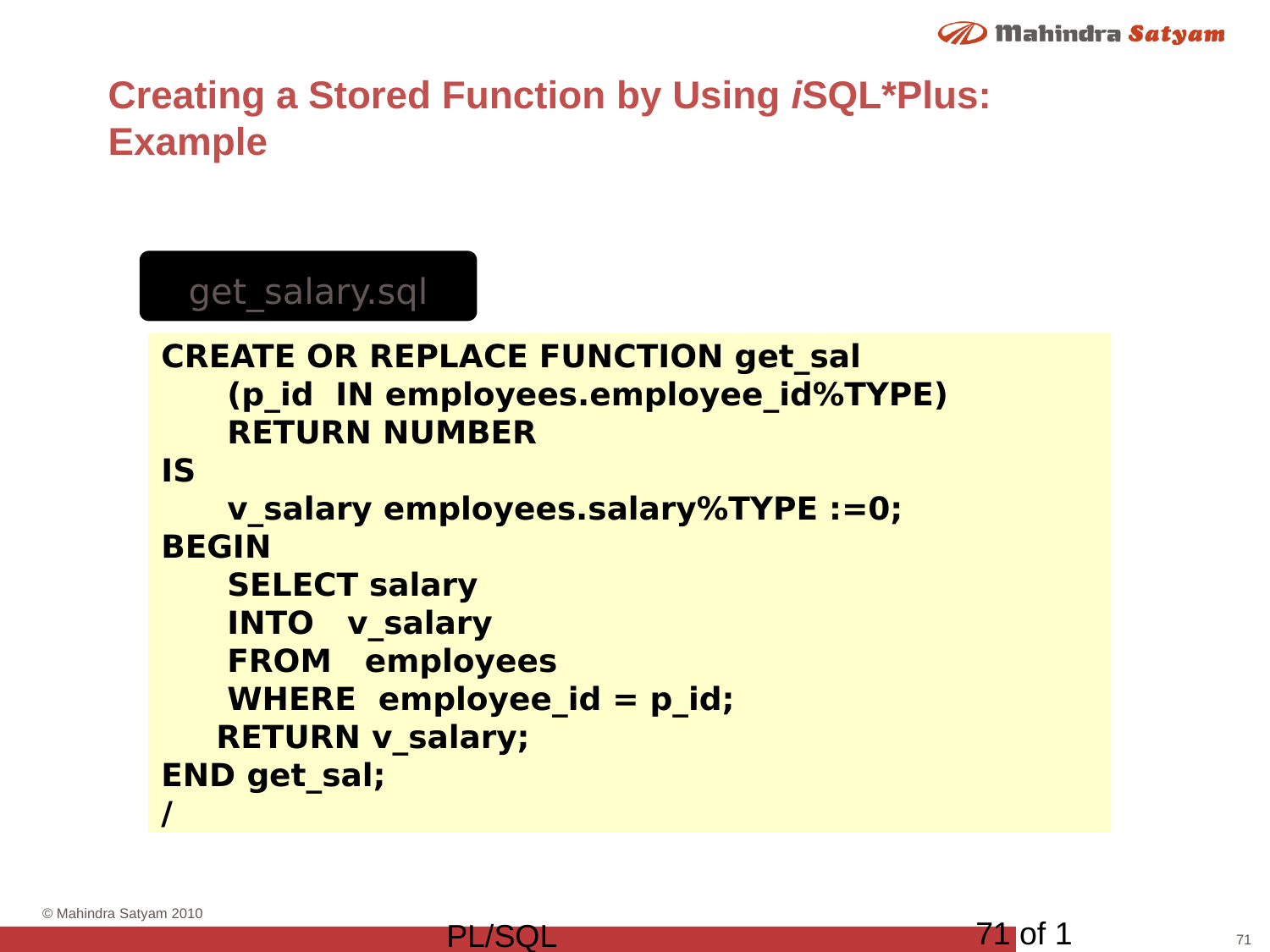

# Creating a Stored Function by Using iSQL*Plus: Example
get_salary.sql
CREATE OR REPLACE FUNCTION get_sal
      (p_id  IN employees.employee_id%TYPE)
      RETURN NUMBER
IS
      v_salary employees.salary%TYPE :=0;
BEGIN
      SELECT salary
      INTO   v_salary
      FROM   employees
      WHERE  employee_id = p_id;
     RETURN v_salary;
END get_sal;
/

71 of 1
PL/SQL